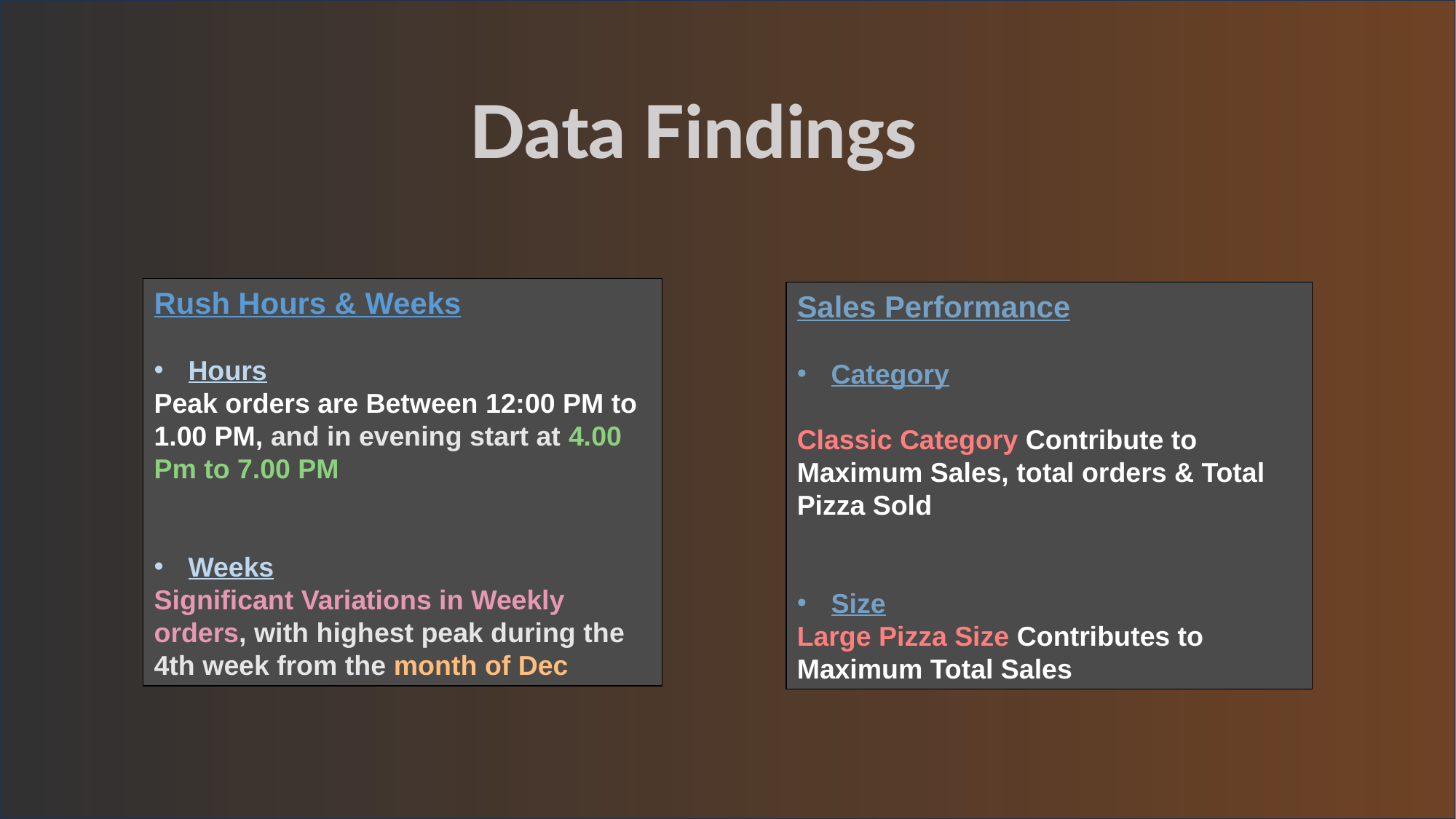

Data Findings

Rush Hours & Weeks

Hours
Peak orders are Between 12:00 PM to 1.00 PM, and in evening start at 4.00 Pm to 7.00 PM

Weeks
Significant Variations in Weekly orders, with highest peak during the 4th week from the month of Dec
Sales Performance

Category

Classic Category Contribute to Maximum Sales, total orders & Total Pizza Sold

Size
Large Pizza Size Contributes to Maximum Total Sales